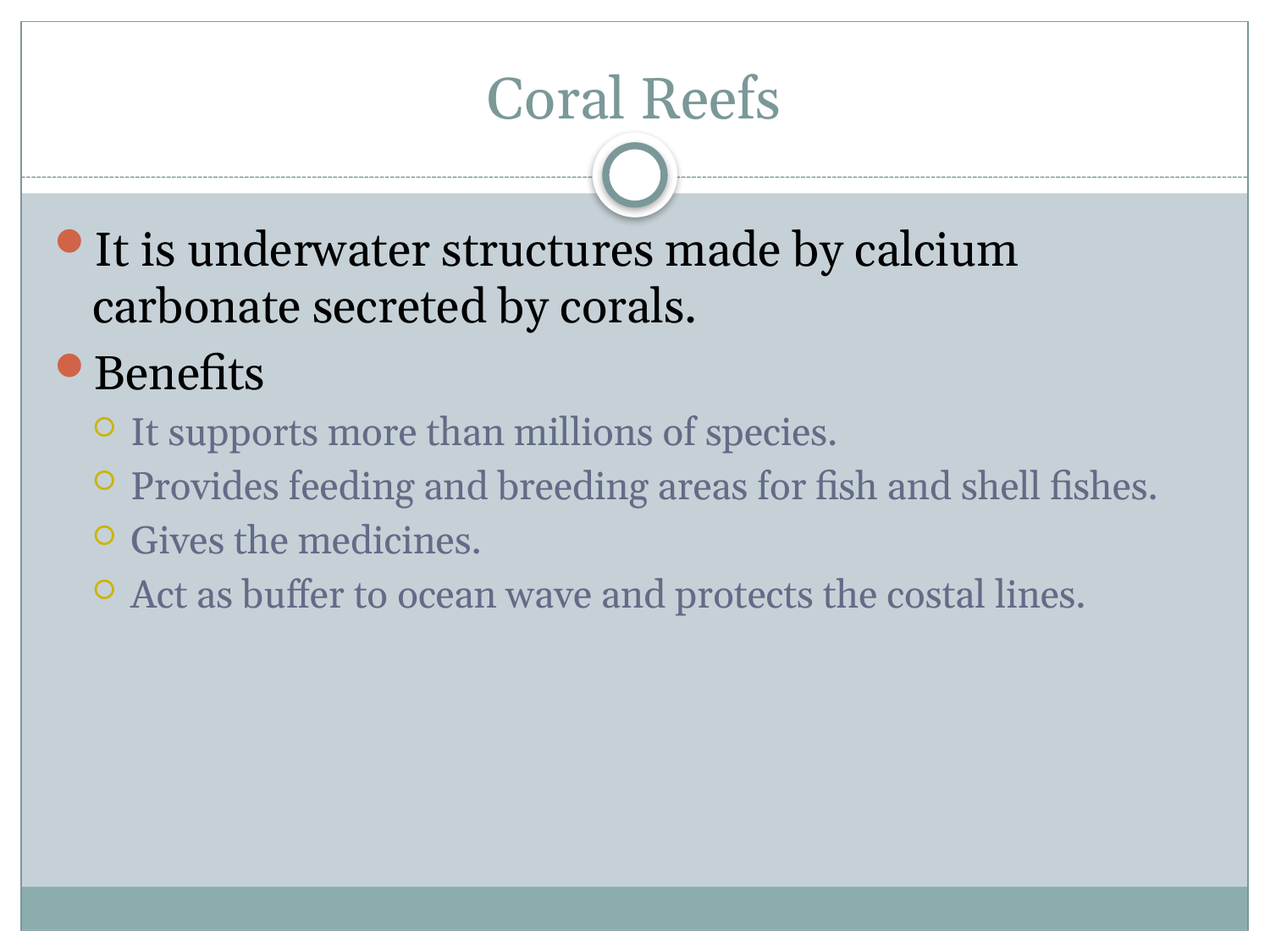

# Coral Reefs
It is underwater structures made by calcium carbonate secreted by corals.
Benefits
It supports more than millions of species.
Provides feeding and breeding areas for fish and shell fishes.
Gives the medicines.
Act as buffer to ocean wave and protects the costal lines.